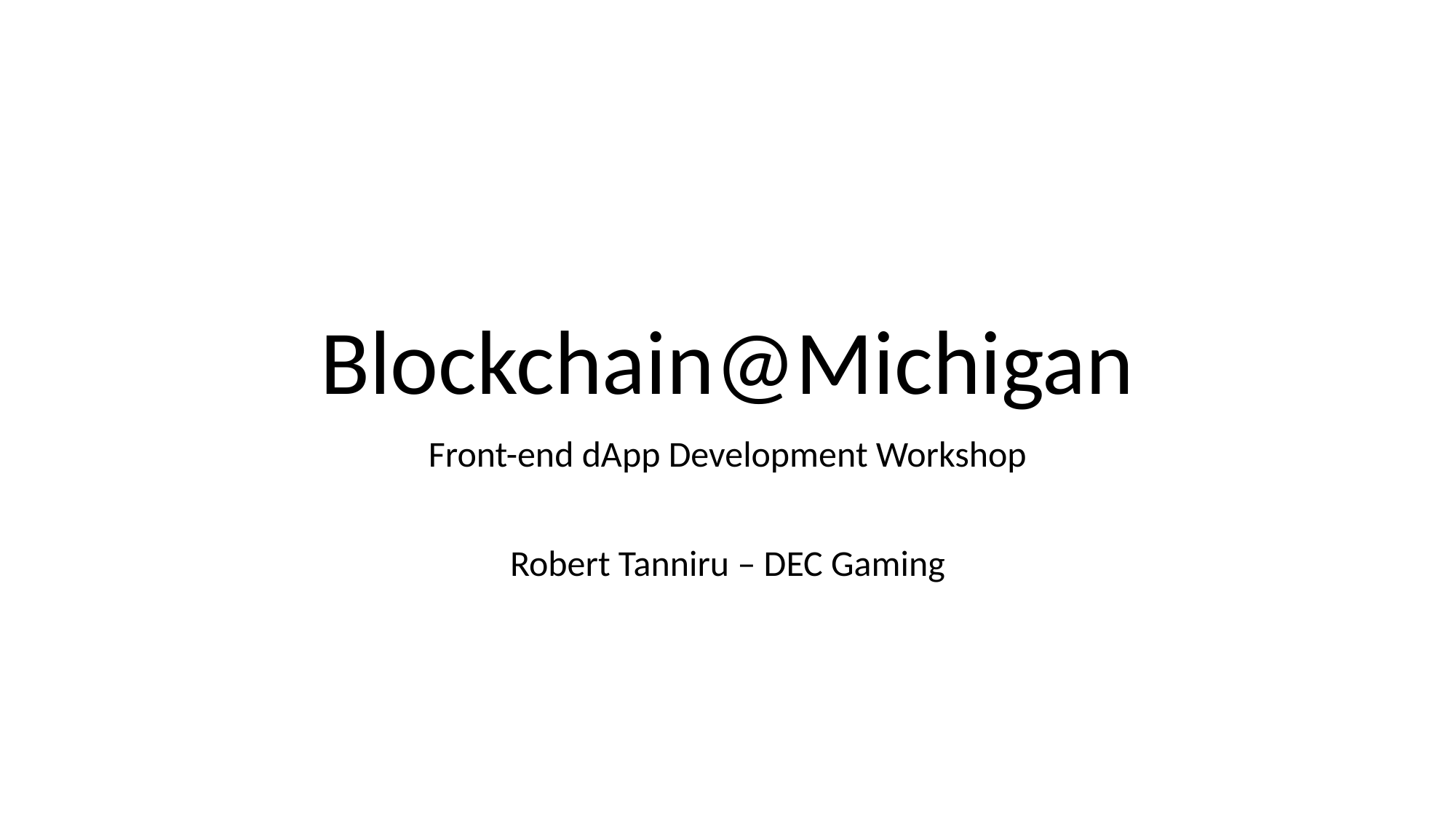

# Blockchain@Michigan
Front-end dApp Development Workshop

Robert Tanniru – DEC Gaming